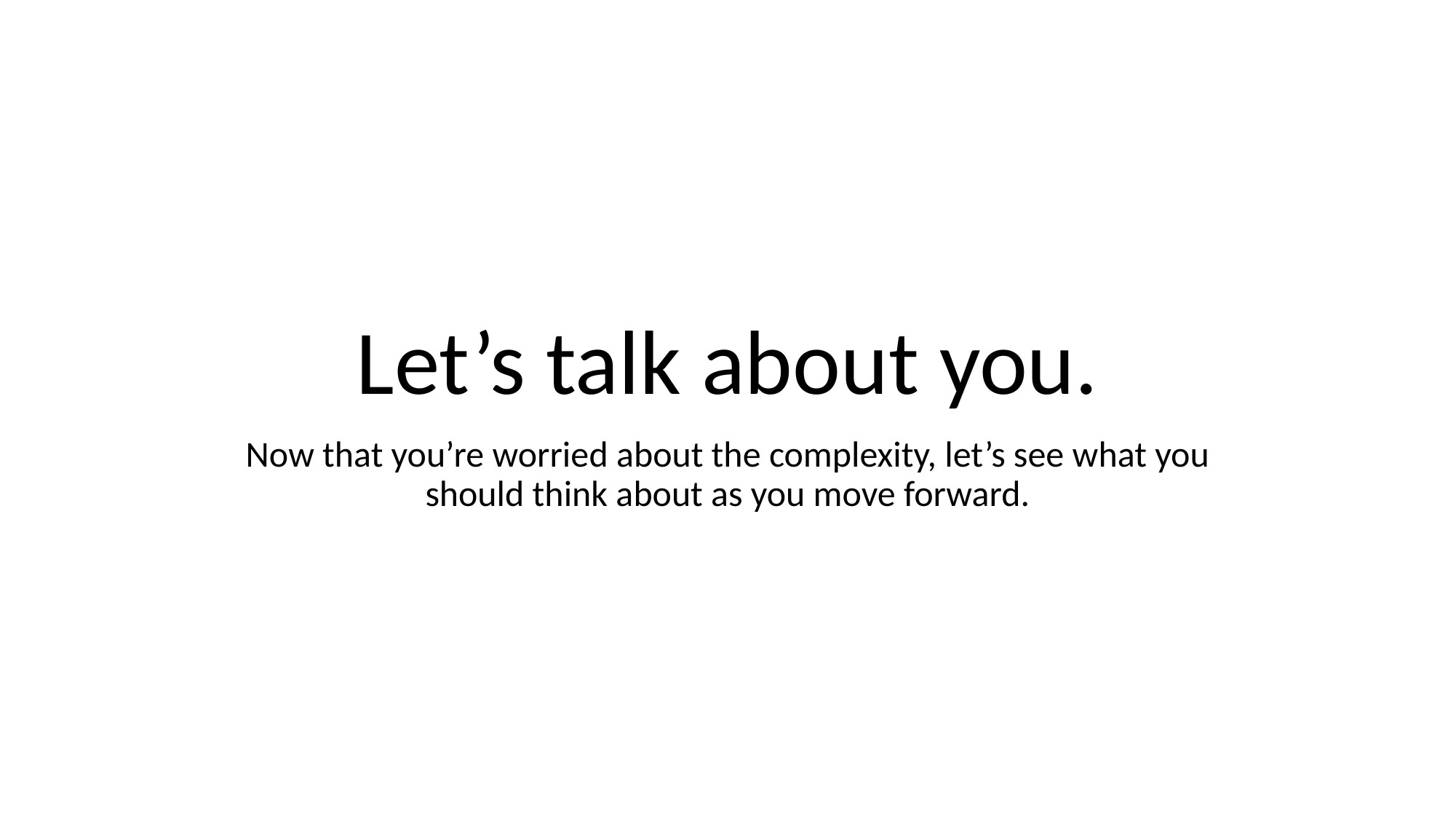

# Let’s talk about you.
Now that you’re worried about the complexity, let’s see what you should think about as you move forward.